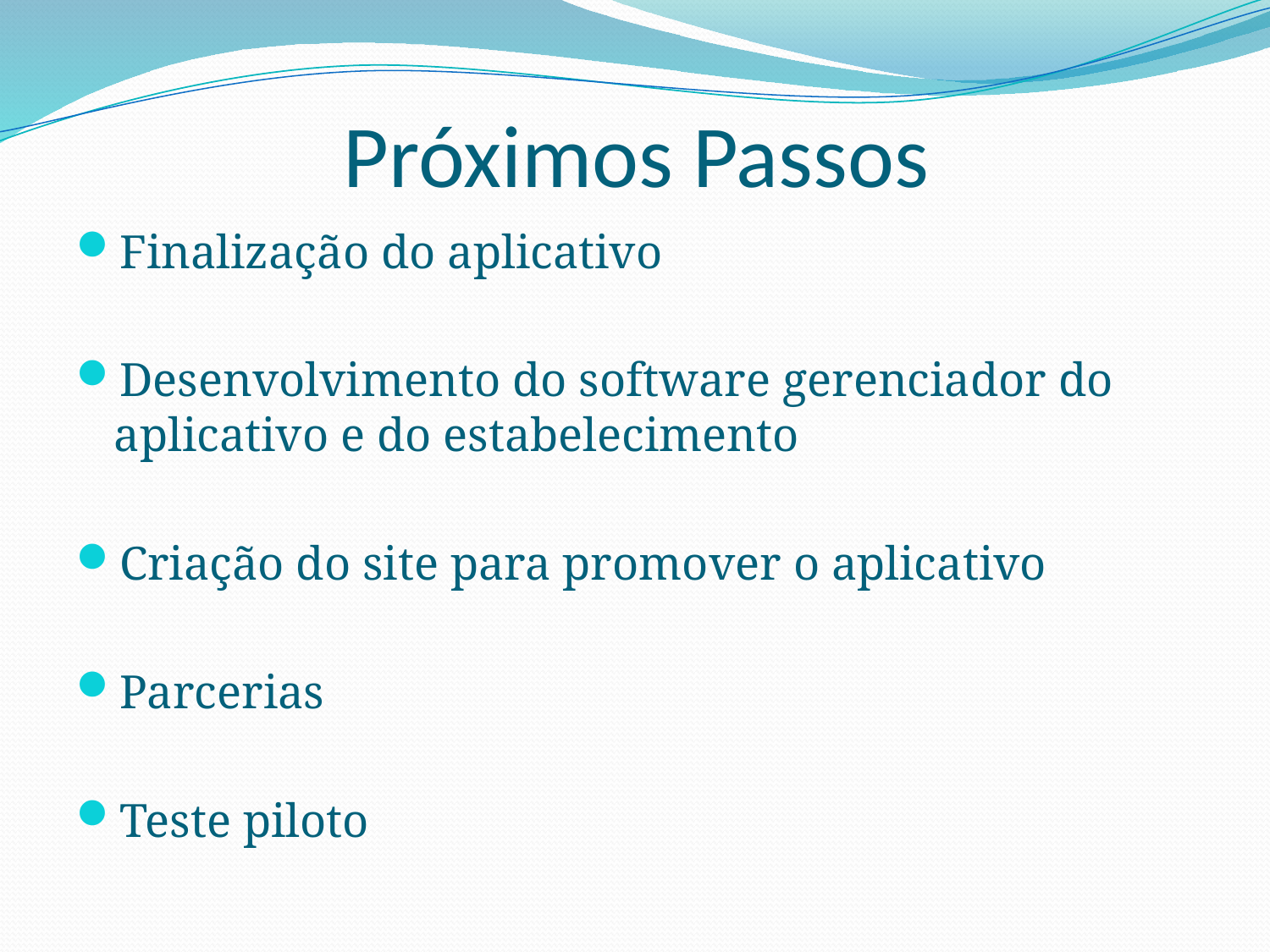

# Próximos Passos
Finalização do aplicativo

Desenvolvimento do software gerenciador do aplicativo e do estabelecimento

Criação do site para promover o aplicativo

Parcerias

Teste piloto